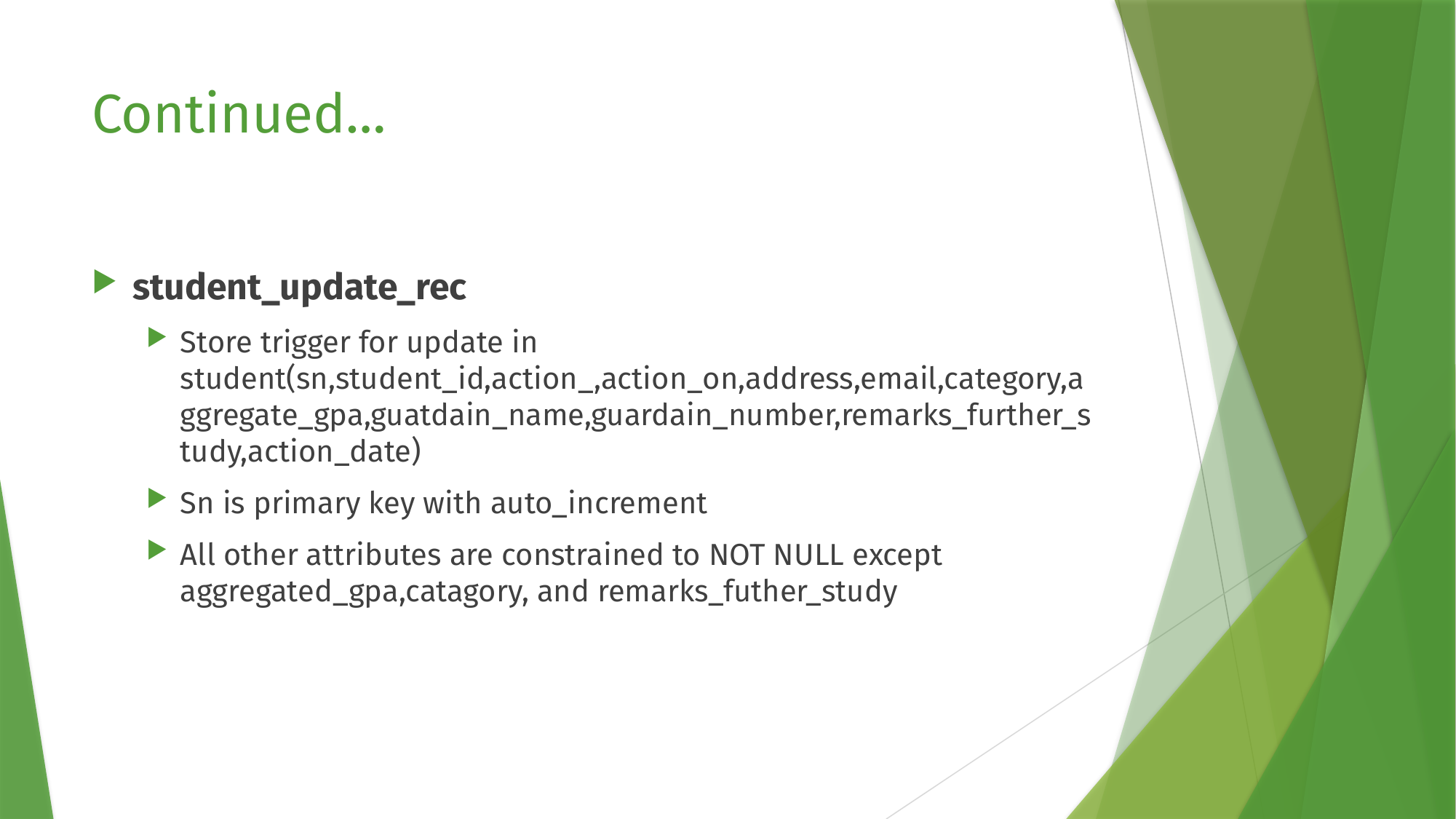

# Continued…
student_update_rec
Store trigger for update in student(sn,student_id,action_,action_on,address,email,category,aggregate_gpa,guatdain_name,guardain_number,remarks_further_study,action_date)
Sn is primary key with auto_increment
All other attributes are constrained to NOT NULL except aggregated_gpa,catagory, and remarks_futher_study